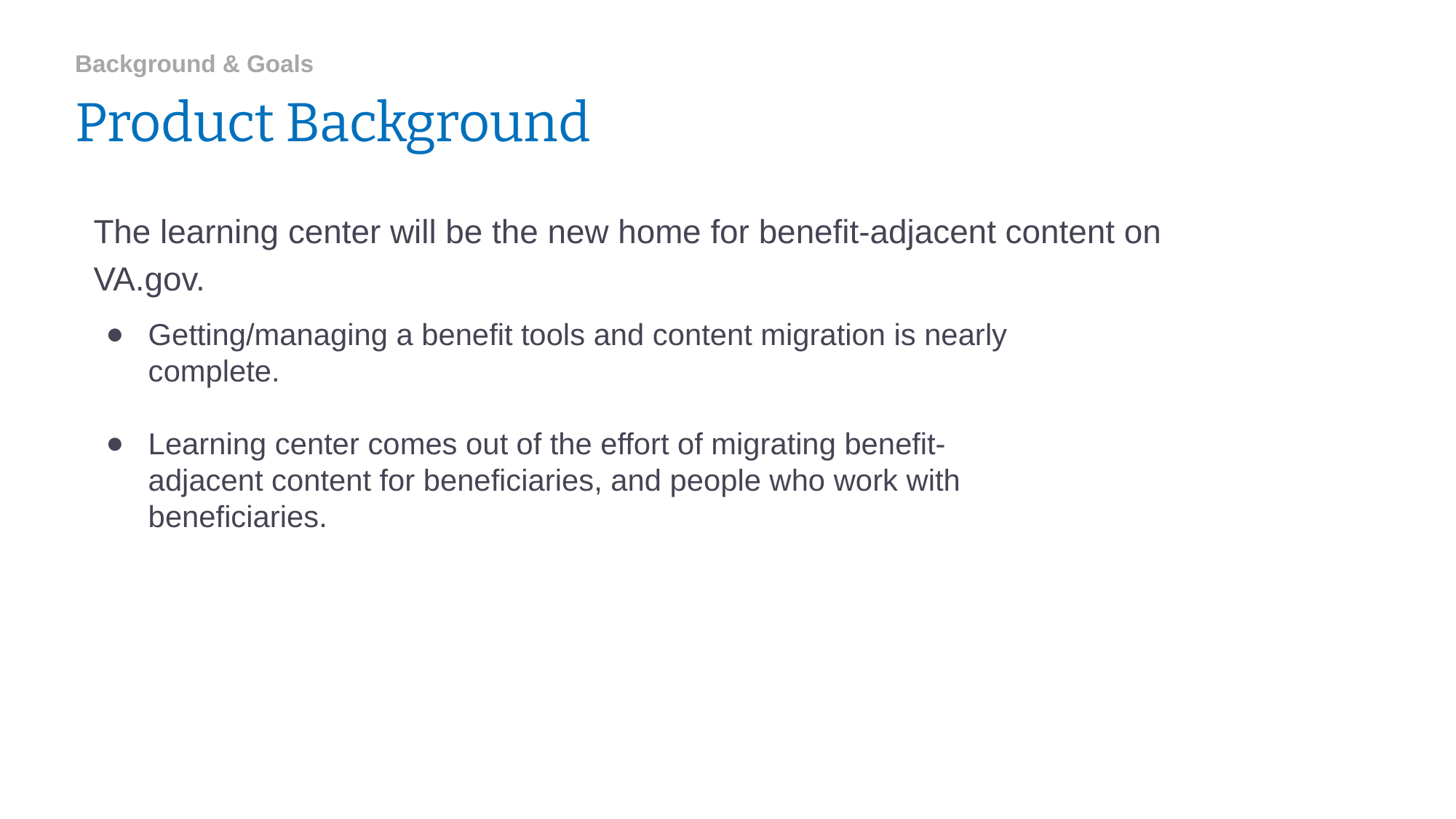

Background & Goals
# Product Background
The learning center will be the new home for benefit-adjacent content on VA.gov.
Getting/managing a benefit tools and content migration is nearly complete.
Learning center comes out of the effort of migrating benefit-adjacent content for beneficiaries, and people who work with beneficiaries.